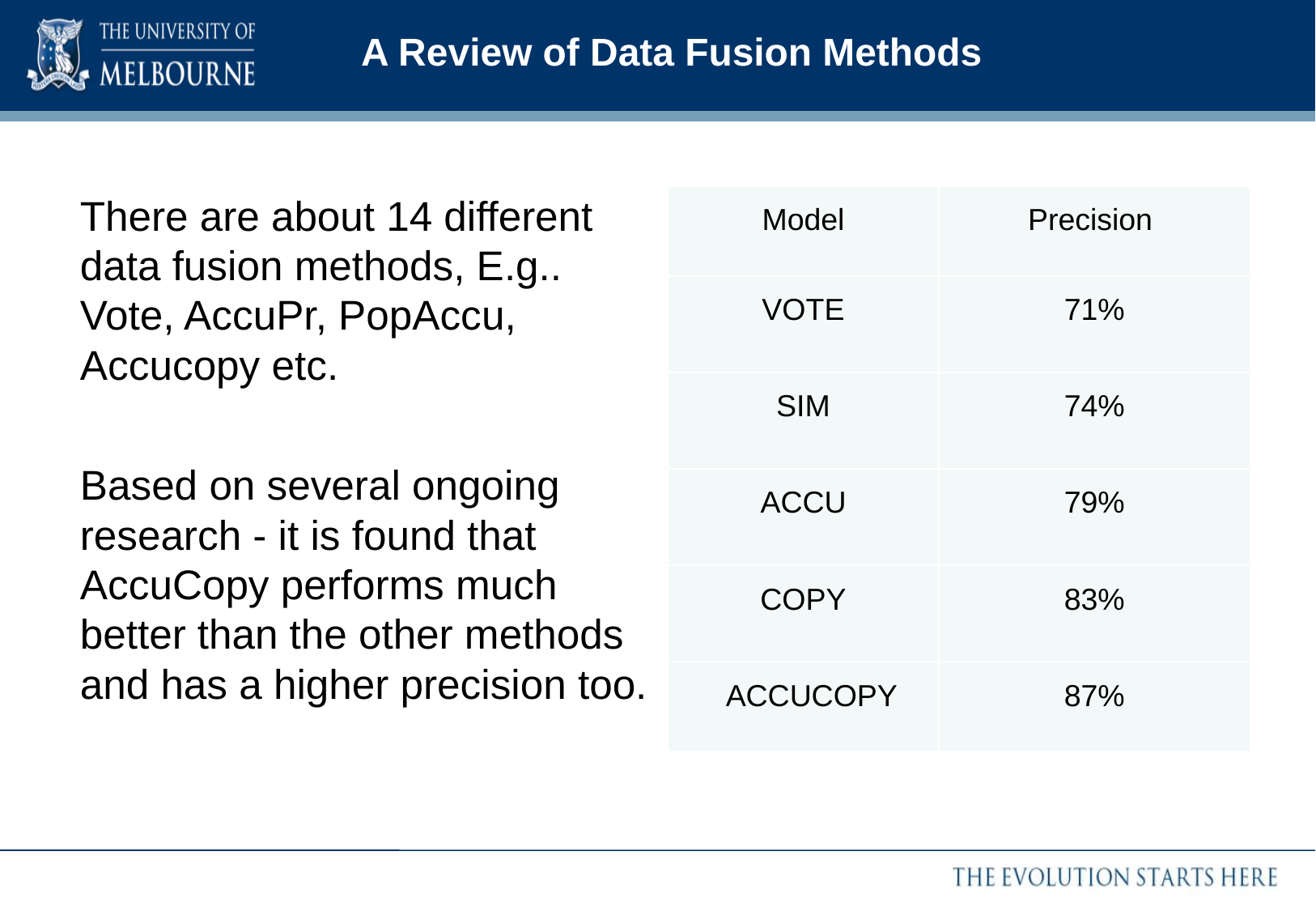

# A Review of Data Fusion Methods
There are about 14 different data fusion methods, E.g.. Vote, AccuPr, PopAccu, Accucopy etc.

Based on several ongoing research - it is found that AccuCopy performs much better than the other methods and has a higher precision too.

| Model | Precision |
| --- | --- |
| VOTE | 71% |
| SIM | 74% |
| ACCU | 79% |
| COPY | 83% |
| ACCUCOPY | 87% |